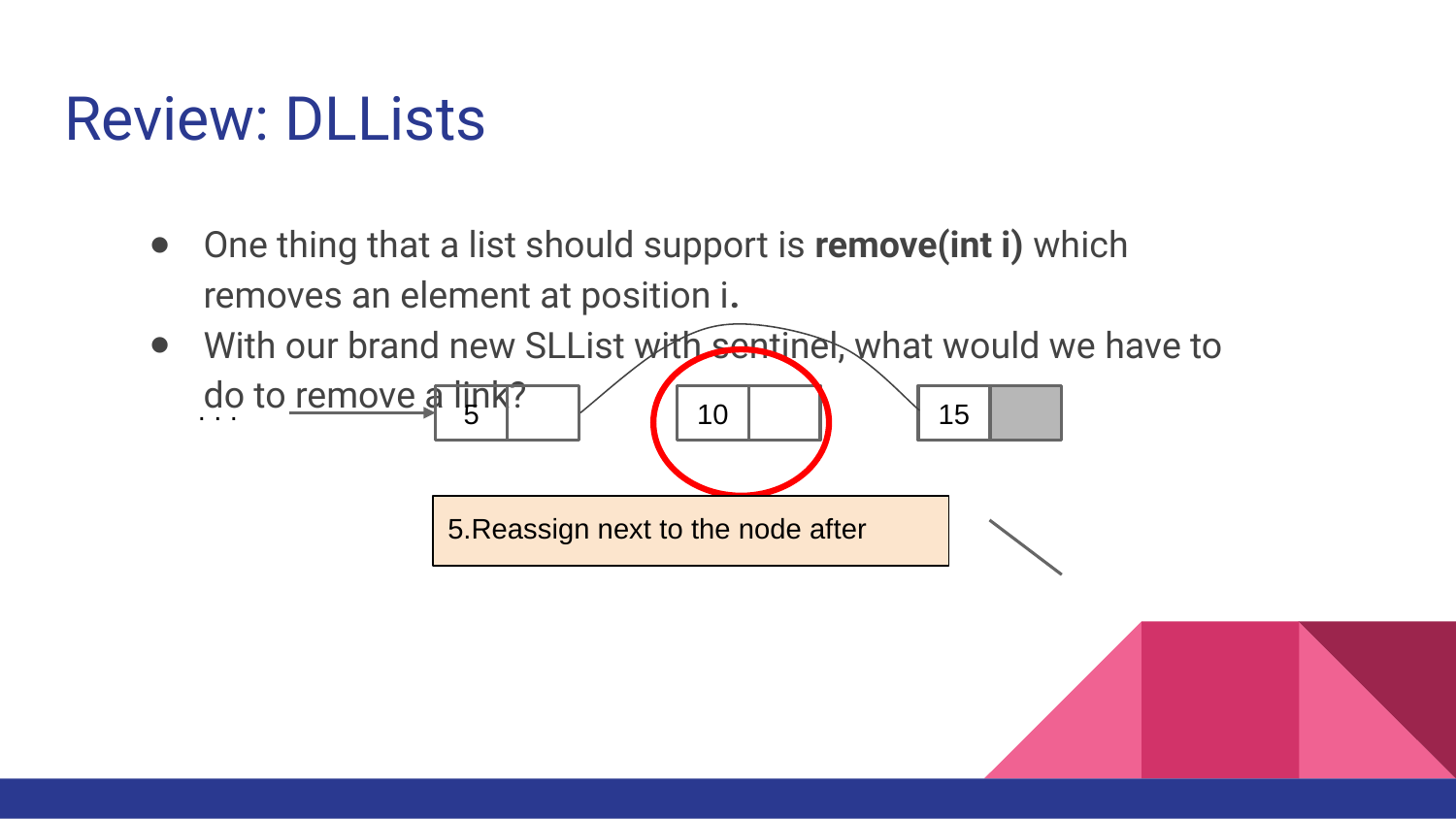

# Review: DLLists
One thing that a list should support is remove(int i) which removes an element at position i.
With our brand new SLList with sentinel, what would we have to do to remove a link?

. . .
5

10

15

5.Reassign next to the node after